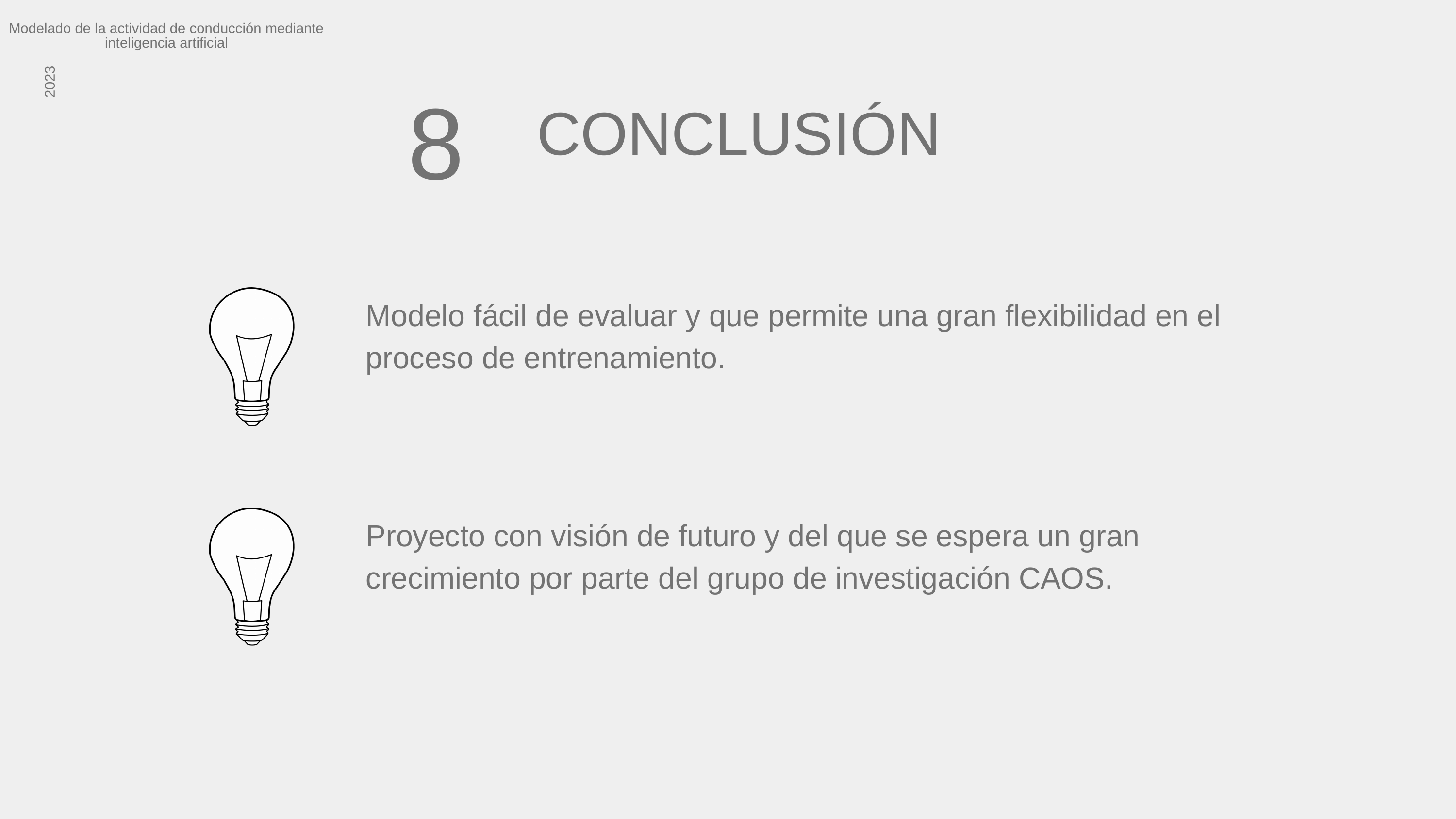

Modelado de la actividad de conducción mediante inteligencia artificial
2023
8
CONCLUSIÓN

Modelo fácil de evaluar y que permite una gran flexibilidad en el proceso de entrenamiento.

Proyecto con visión de futuro y del que se espera un gran crecimiento por parte del grupo de investigación CAOS.